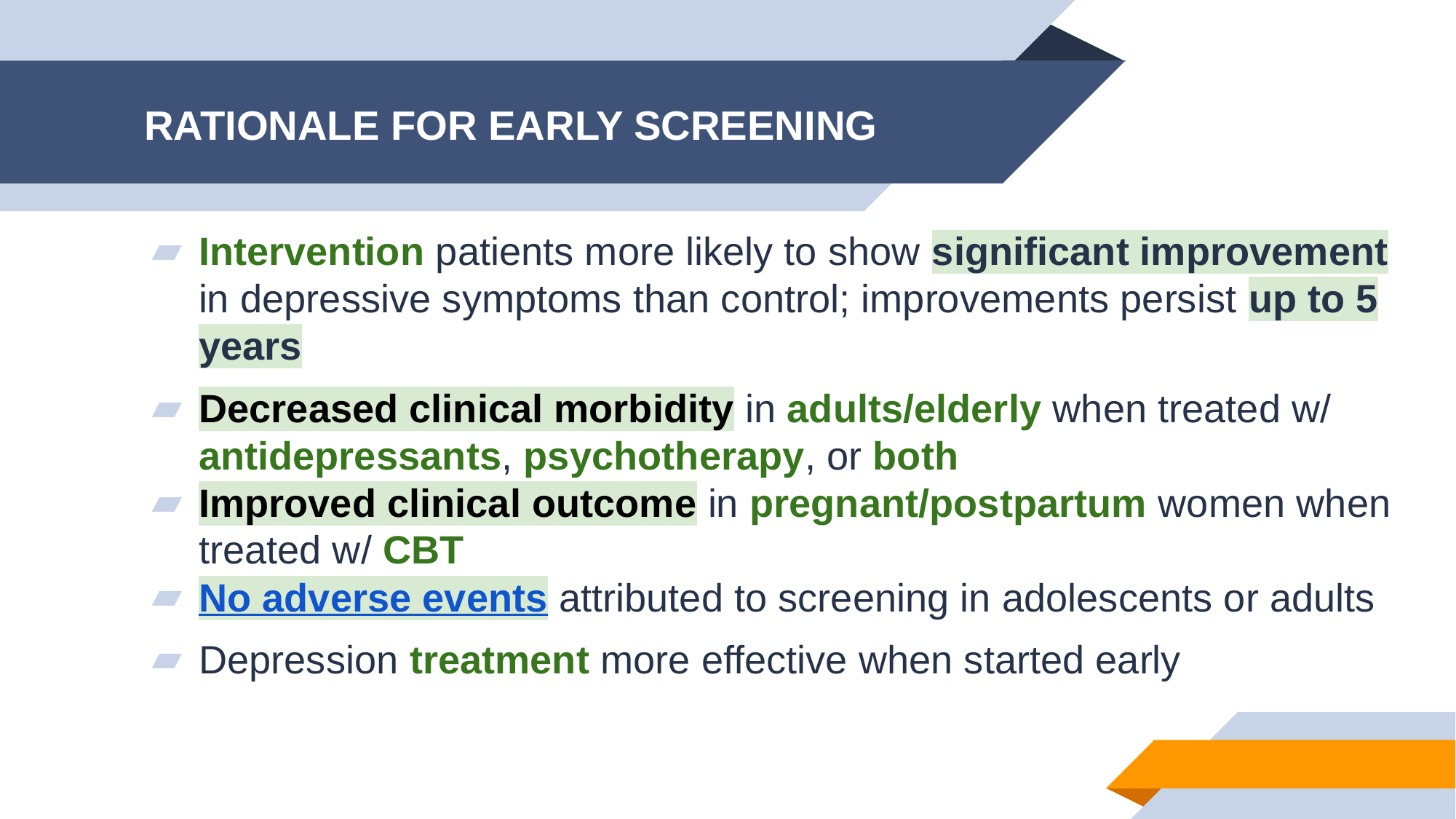

# RATIONALE FOR EARLY SCREENING
Intervention patients more likely to show significant improvement in depressive symptoms than control; improvements persist up to 5 years
Decreased clinical morbidity in adults/elderly when treated w/ antidepressants, psychotherapy, or both
Improved clinical outcome in pregnant/postpartum women when treated w/ CBT
No adverse events attributed to screening in adolescents or adults
Depression treatment more effective when started early